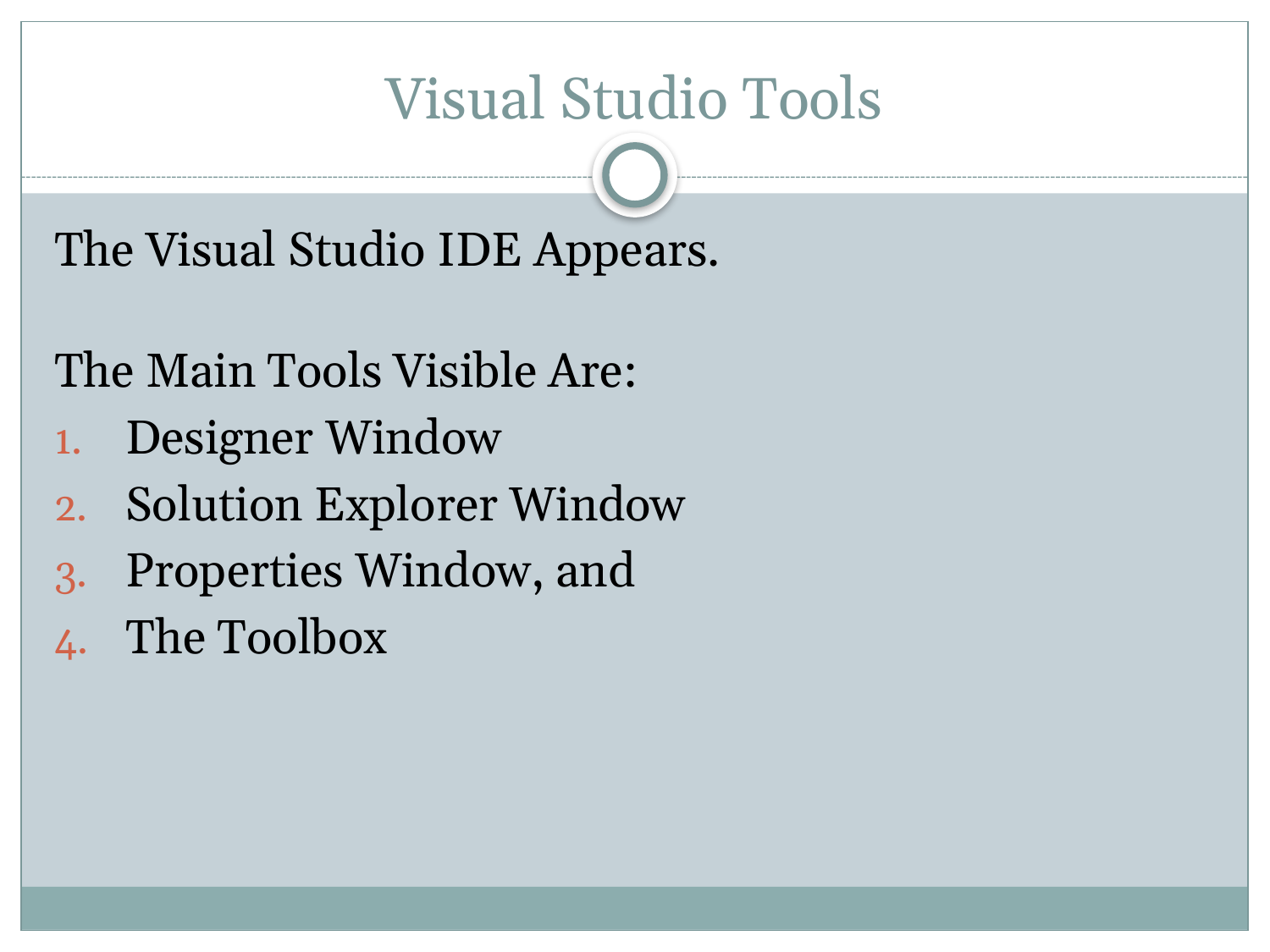

# Visual Studio Tools
The Visual Studio IDE Appears.

The Main Tools Visible Are:
Designer Window
Solution Explorer Window
Properties Window, and
The Toolbox